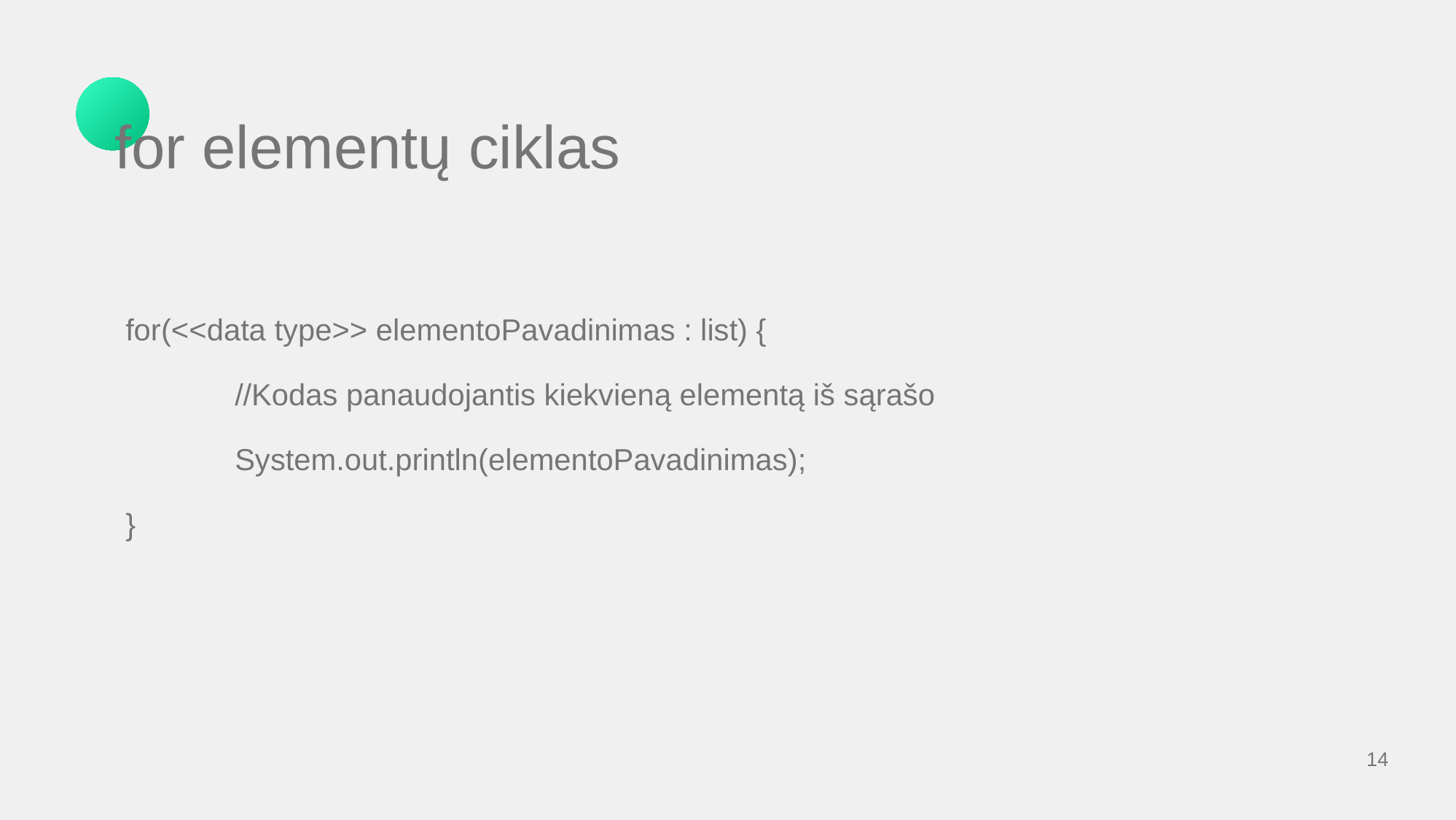

for elementų ciklas
for(<<data type>> elementoPavadinimas : list) {
	//Kodas panaudojantis kiekvieną elementą iš sąrašo
	System.out.println(elementoPavadinimas);
}
14
#